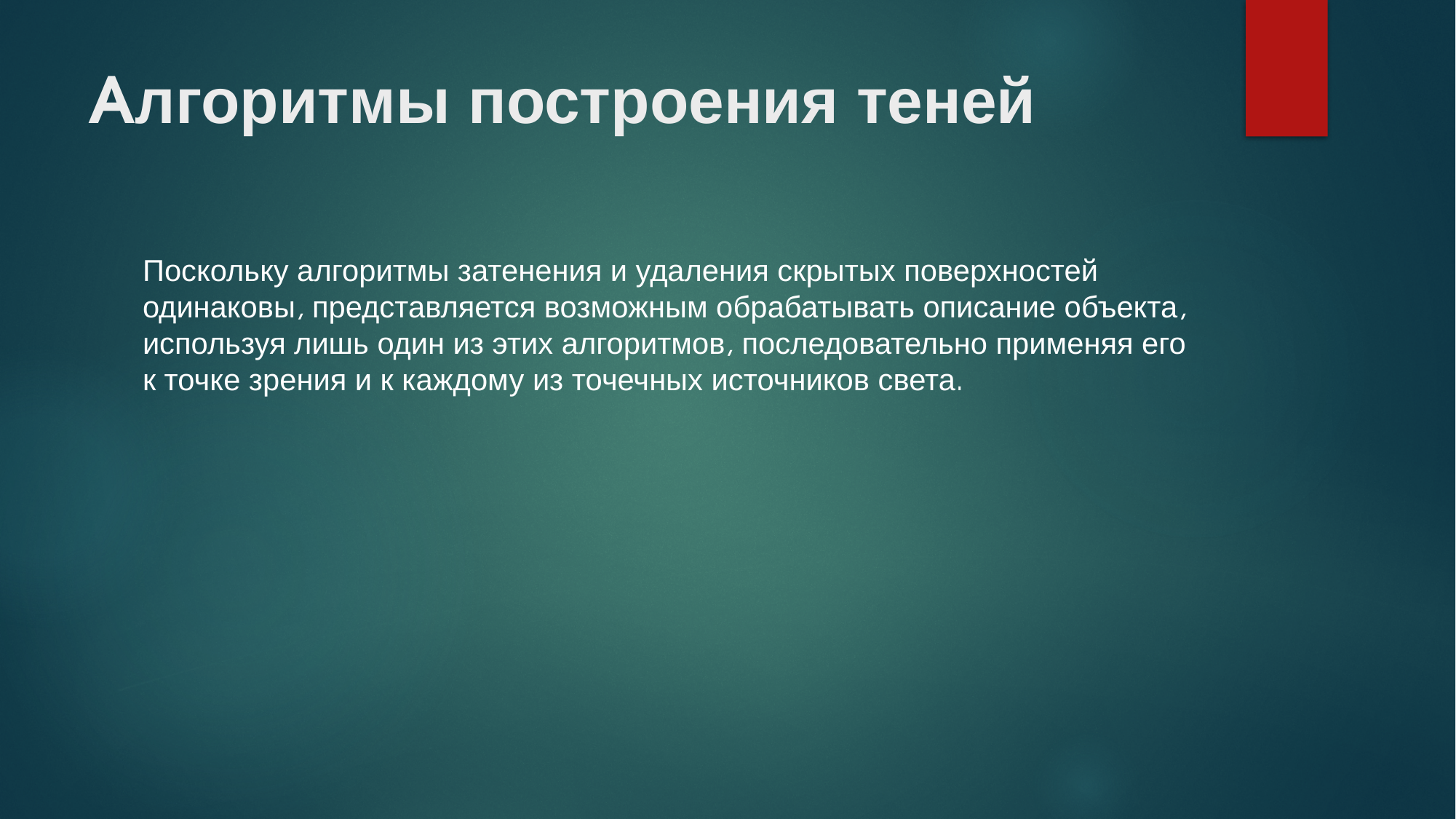

# Aлгоритмы построения теней
Поскольку алгоритмы затенения и удаления скрытых поверхностей одинаковы, представляется возможным обрабатывать описание объекта, используя лишь один из этих алгоритмов, последовательно применяя его к точке зрения и к каждому из точечных источников света.